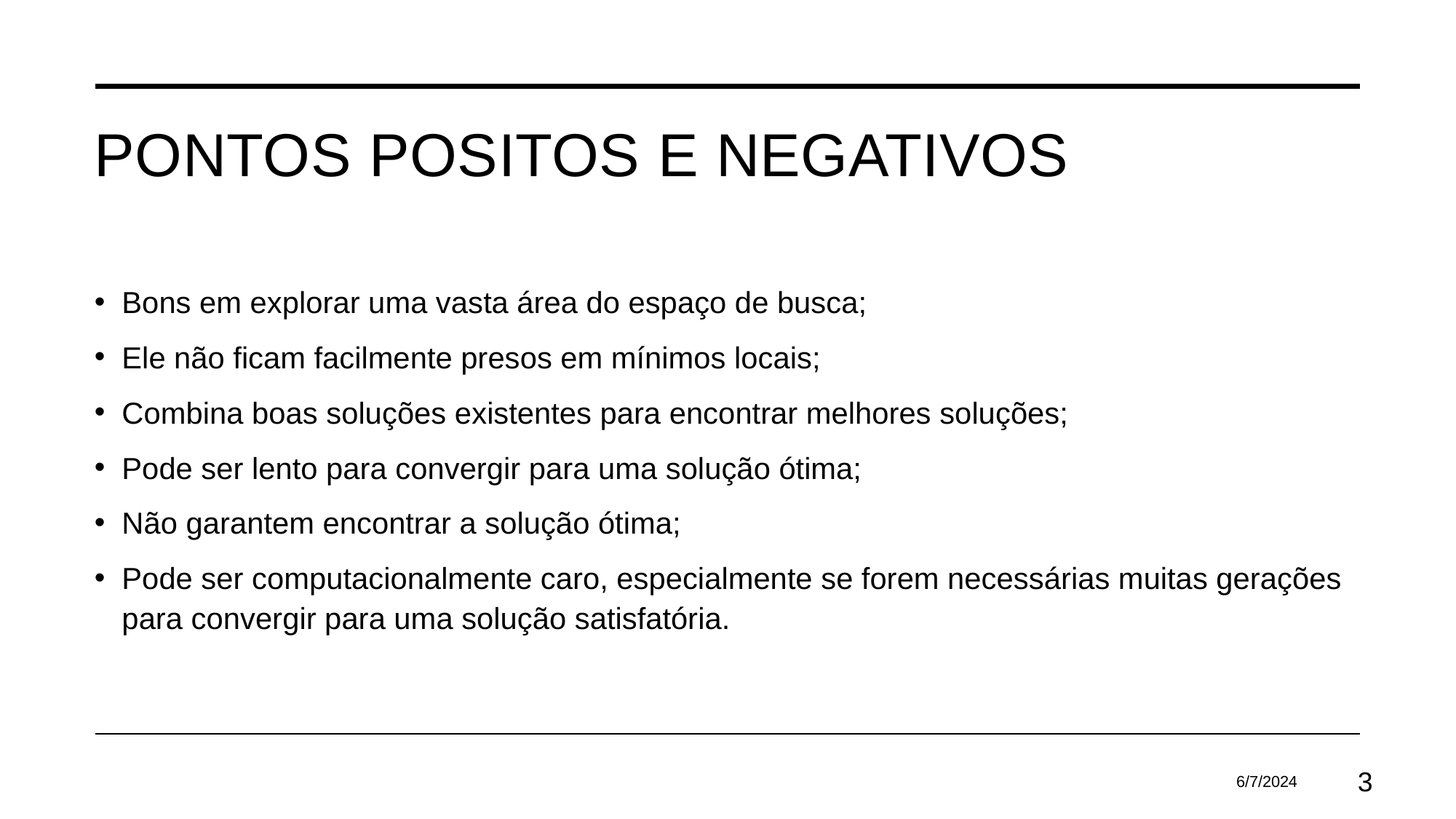

# Pontos positos e negativos
Bons em explorar uma vasta área do espaço de busca;
Ele não ficam facilmente presos em mínimos locais;
Combina boas soluções existentes para encontrar melhores soluções;
Pode ser lento para convergir para uma solução ótima;
Não garantem encontrar a solução ótima;
Pode ser computacionalmente caro, especialmente se forem necessárias muitas gerações para convergir para uma solução satisfatória.

6/7/2024
3